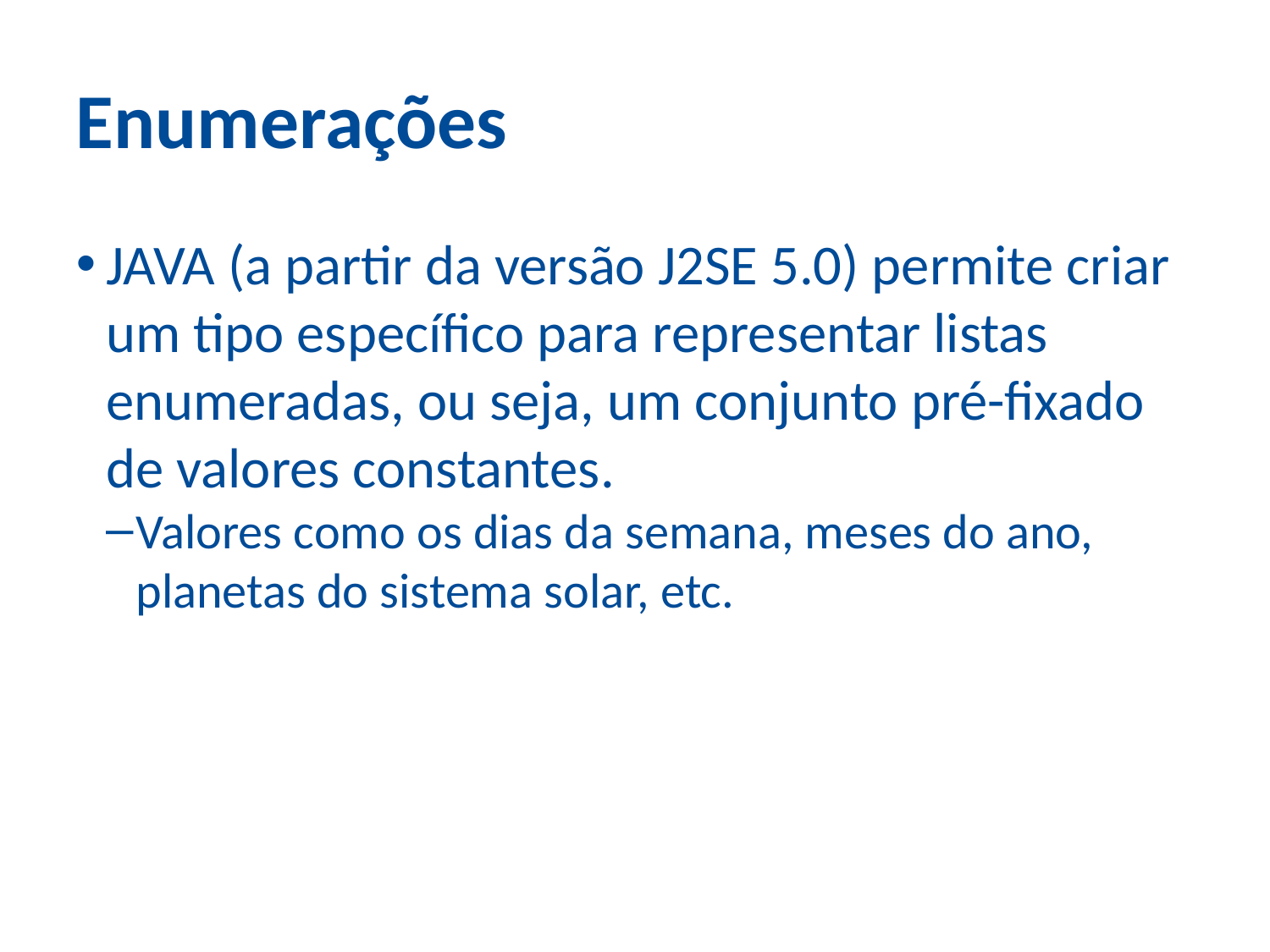

Enumerações
JAVA (a partir da versão J2SE 5.0) permite criar um tipo específico para representar listas enumeradas, ou seja, um conjunto pré-fixado de valores constantes.
Valores como os dias da semana, meses do ano, planetas do sistema solar, etc.